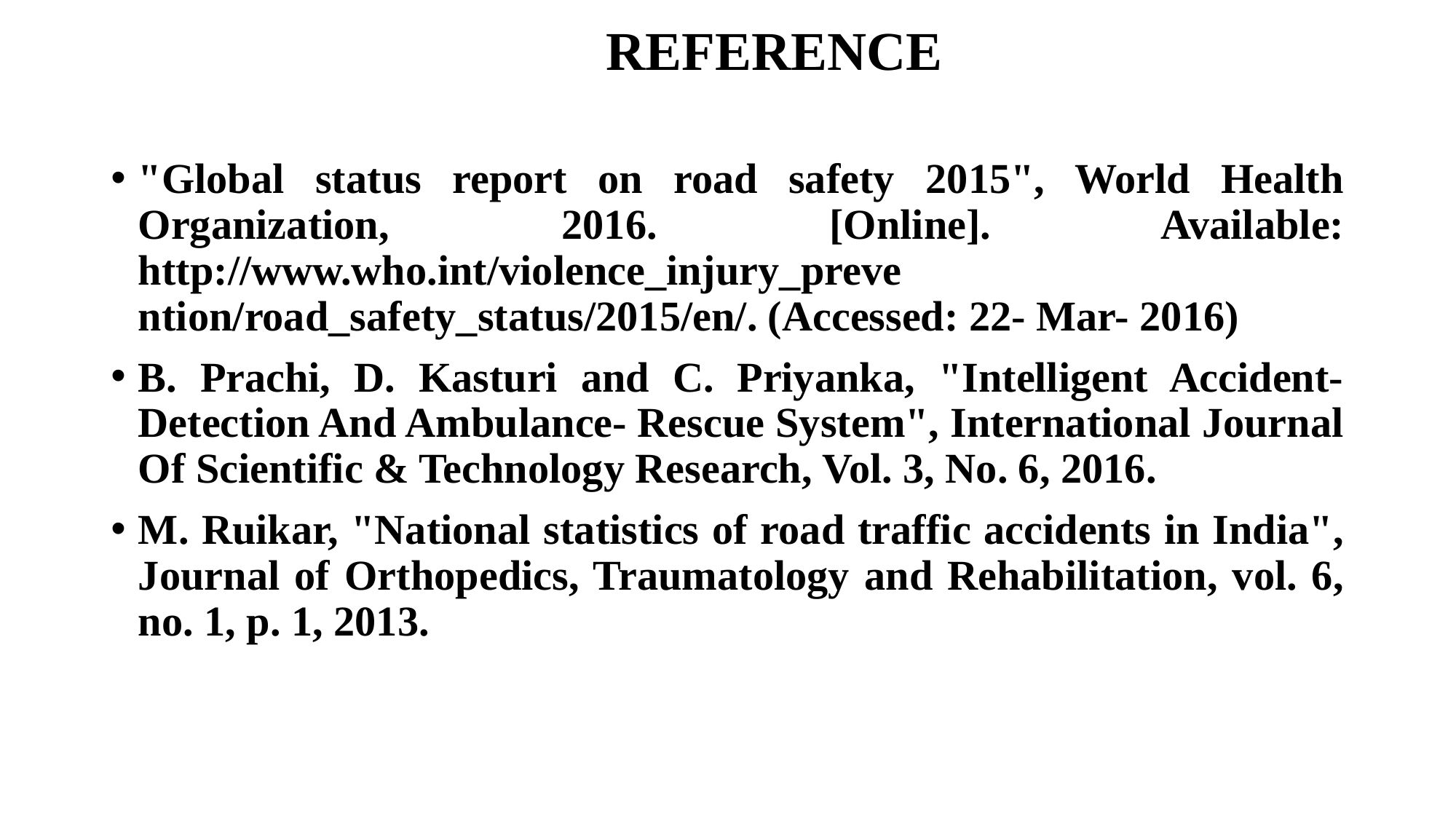

# REFERENCE
"Global status report on road safety 2015", World Health Organization, 2016. [Online]. Available: http://www.who.int/violence_injury_preve ntion/road_safety_status/2015/en/. (Accessed: 22- Mar- 2016)
B. Prachi, D. Kasturi and C. Priyanka, "Intelligent Accident-Detection And Ambulance- Rescue System", International Journal Of Scientific & Technology Research, Vol. 3, No. 6, 2016.
M. Ruikar, "National statistics of road traffic accidents in India", Journal of Orthopedics, Traumatology and Rehabilitation, vol. 6, no. 1, p. 1, 2013.